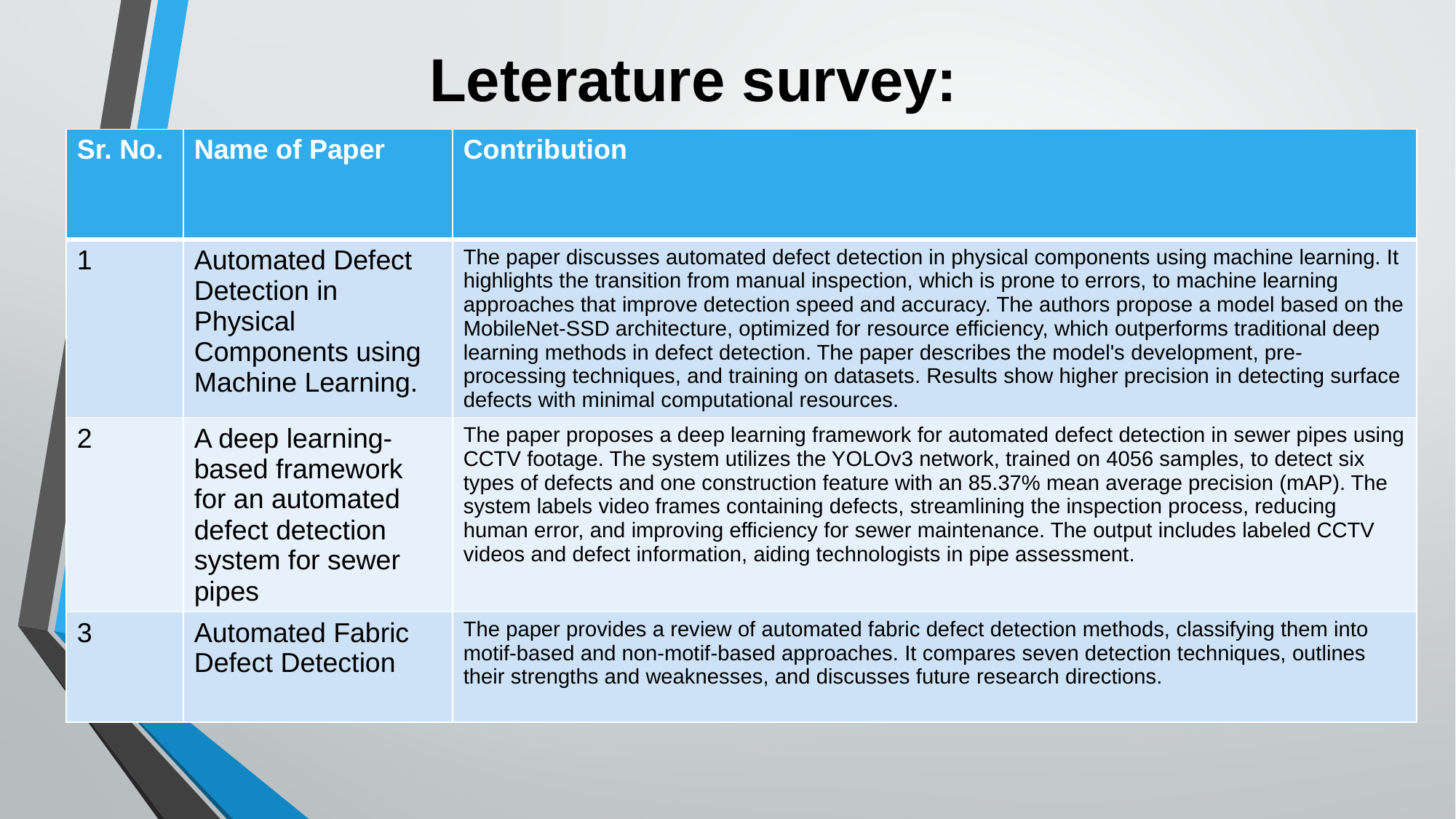

# Leterature survey:
| Sr. No. | Name of Paper | Contribution |
| --- | --- | --- |
| 1 | Automated Defect Detection in Physical Components using Machine Learning. | The paper discusses automated defect detection in physical components using machine learning. It highlights the transition from manual inspection, which is prone to errors, to machine learning approaches that improve detection speed and accuracy. The authors propose a model based on the MobileNet-SSD architecture, optimized for resource efficiency, which outperforms traditional deep learning methods in defect detection. The paper describes the model's development, pre-processing techniques, and training on datasets. Results show higher precision in detecting surface defects with minimal computational resources. |
| 2 | A deep learning-based framework for an automated defect detection system for sewer pipes | The paper proposes a deep learning framework for automated defect detection in sewer pipes using CCTV footage. The system utilizes the YOLOv3 network, trained on 4056 samples, to detect six types of defects and one construction feature with an 85.37% mean average precision (mAP). The system labels video frames containing defects, streamlining the inspection process, reducing human error, and improving efficiency for sewer maintenance. The output includes labeled CCTV videos and defect information, aiding technologists in pipe assessment. |
| 3 | Automated Fabric Defect Detection | The paper provides a review of automated fabric defect detection methods, classifying them into motif-based and non-motif-based approaches. It compares seven detection techniques, outlines their strengths and weaknesses, and discusses future research directions. |